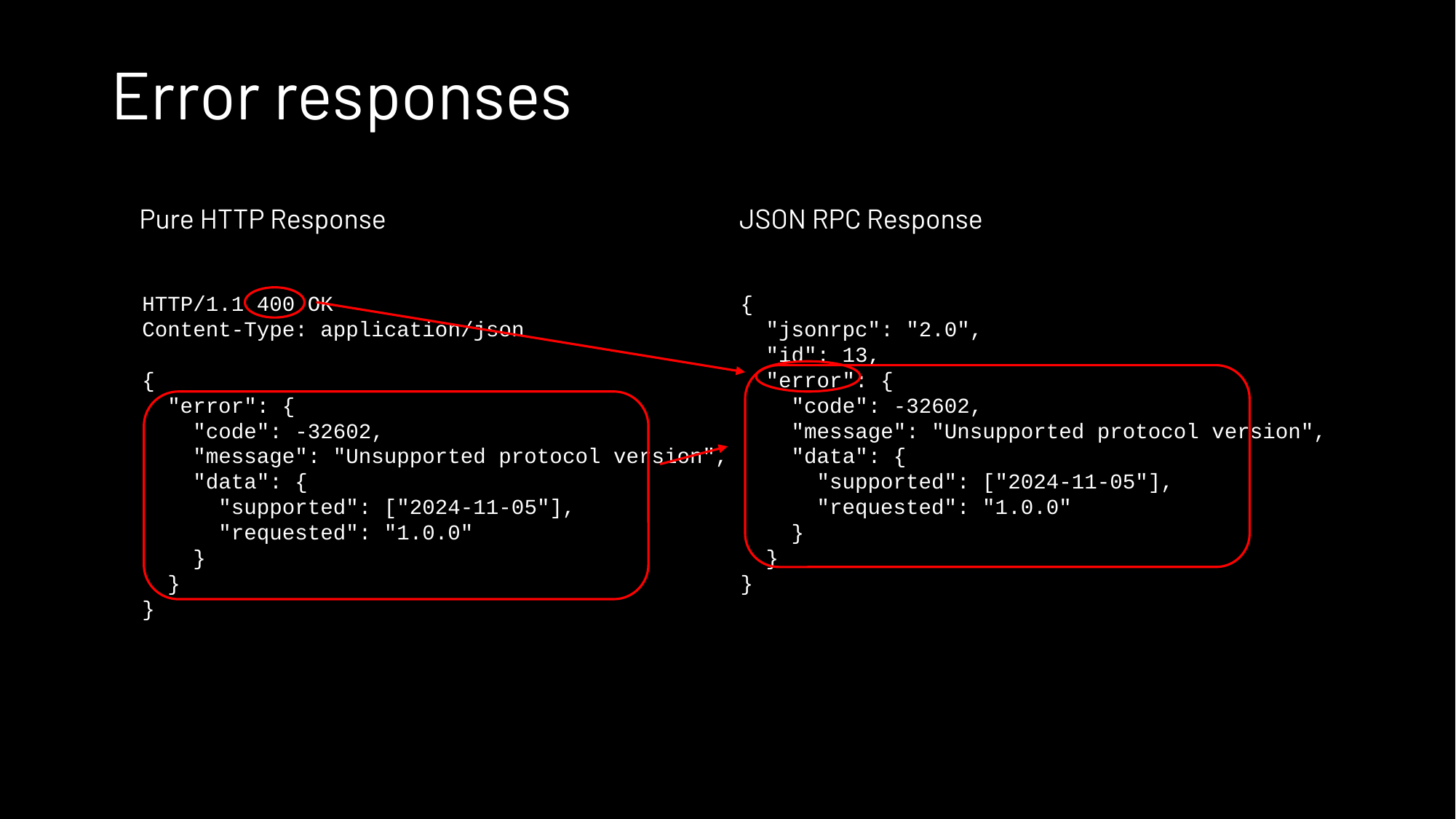

# Error responses
Pure HTTP Response
JSON RPC Response
HTTP/1.1 400 OK
Content-Type: application/json

{
  "error": {
    "code": -32602,
    "message": "Unsupported protocol version",
    "data": {
      "supported": ["2024-11-05"],
      "requested": "1.0.0"
    }
  }
}
{
  "jsonrpc": "2.0",
  "id": 13,
  "error": {
    "code": -32602,
    "message": "Unsupported protocol version",
    "data": {
      "supported": ["2024-11-05"],
      "requested": "1.0.0"
    }
  }
}